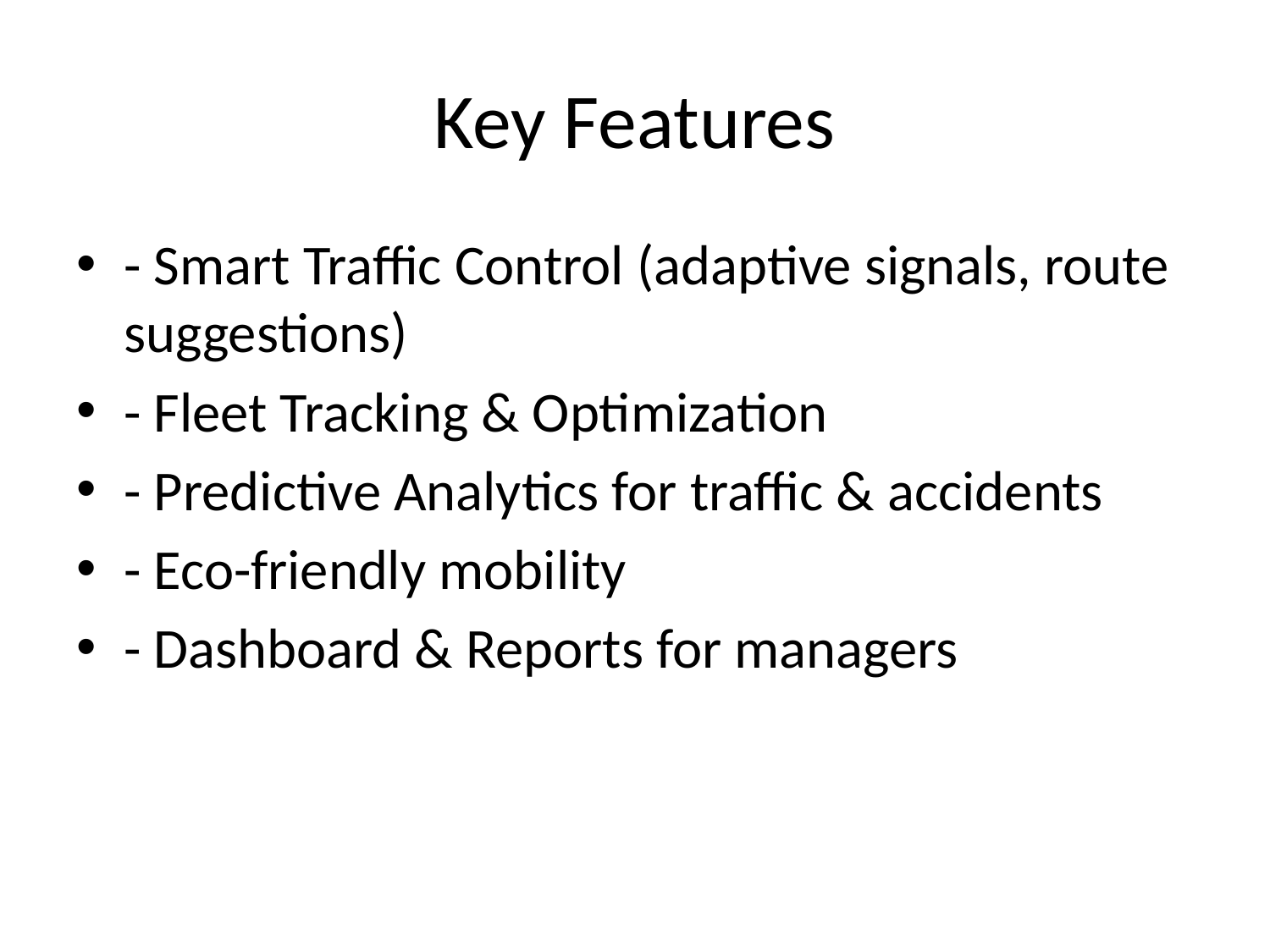

# Key Features
- Smart Traffic Control (adaptive signals, route suggestions)
- Fleet Tracking & Optimization
- Predictive Analytics for traffic & accidents
- Eco-friendly mobility
- Dashboard & Reports for managers